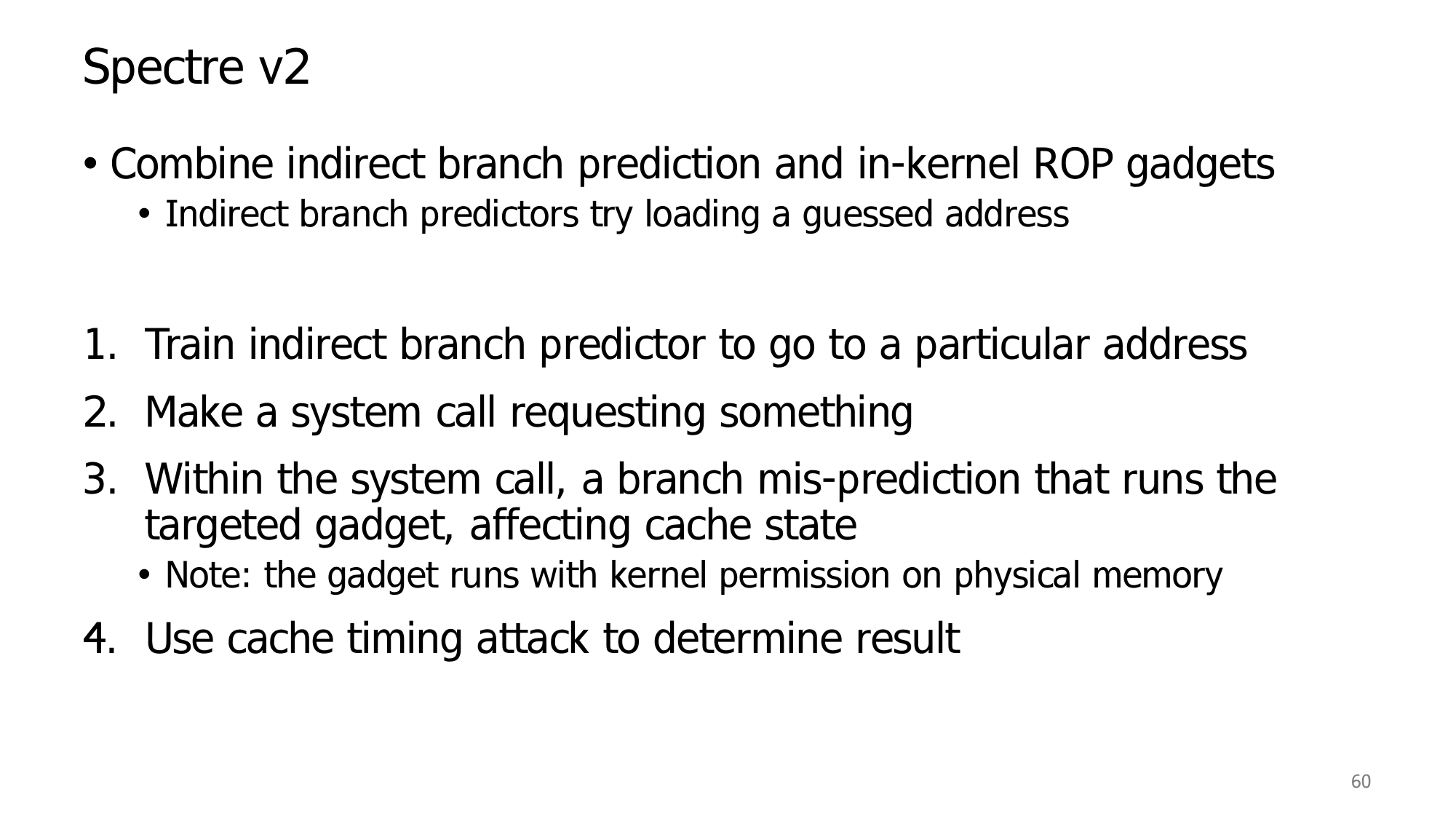

# Spectre v2
Combine indirect branch prediction and in-kernel ROP gadgets
Indirect branch predictors try loading a guessed address

Train indirect branch predictor to go to a particular address
Make a system call requesting something
Within the system call, a branch mis-prediction that runs the targeted gadget, affecting cache state
Note: the gadget runs with kernel permission on physical memory
Use cache timing attack to determine result

60